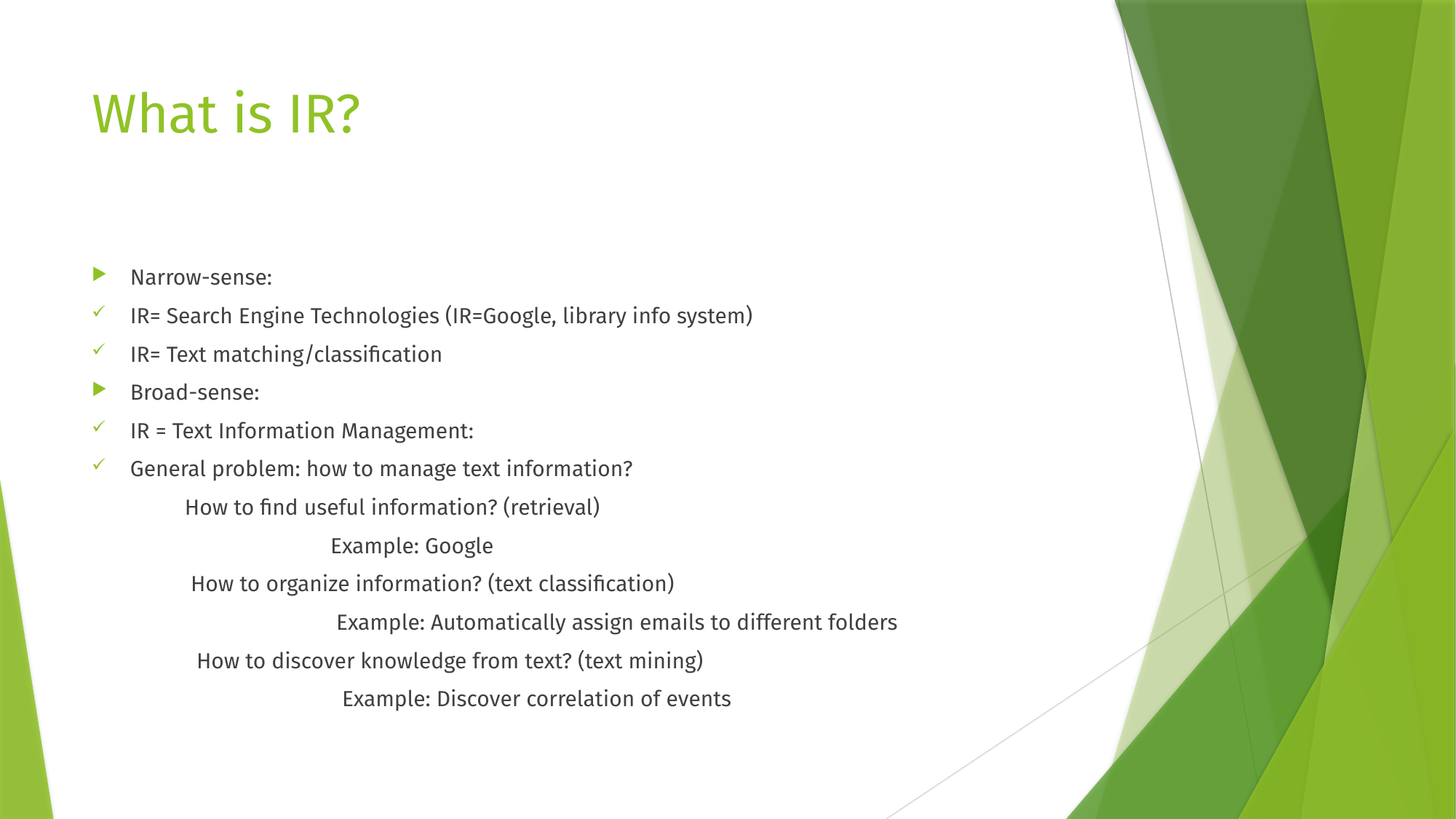

# What is IR?
Narrow-sense:
IR= Search Engine Technologies (IR=Google, library info system)
IR= Text matching/classification
Broad-sense:
IR = Text Information Management:
General problem: how to manage text information?
                How to find useful information? (retrieval)
                                         Example: Google
                 How to organize information? (text classification)
                                          Example: Automatically assign emails to different folders
                  How to discover knowledge from text? (text mining)
                                           Example: Discover correlation of events